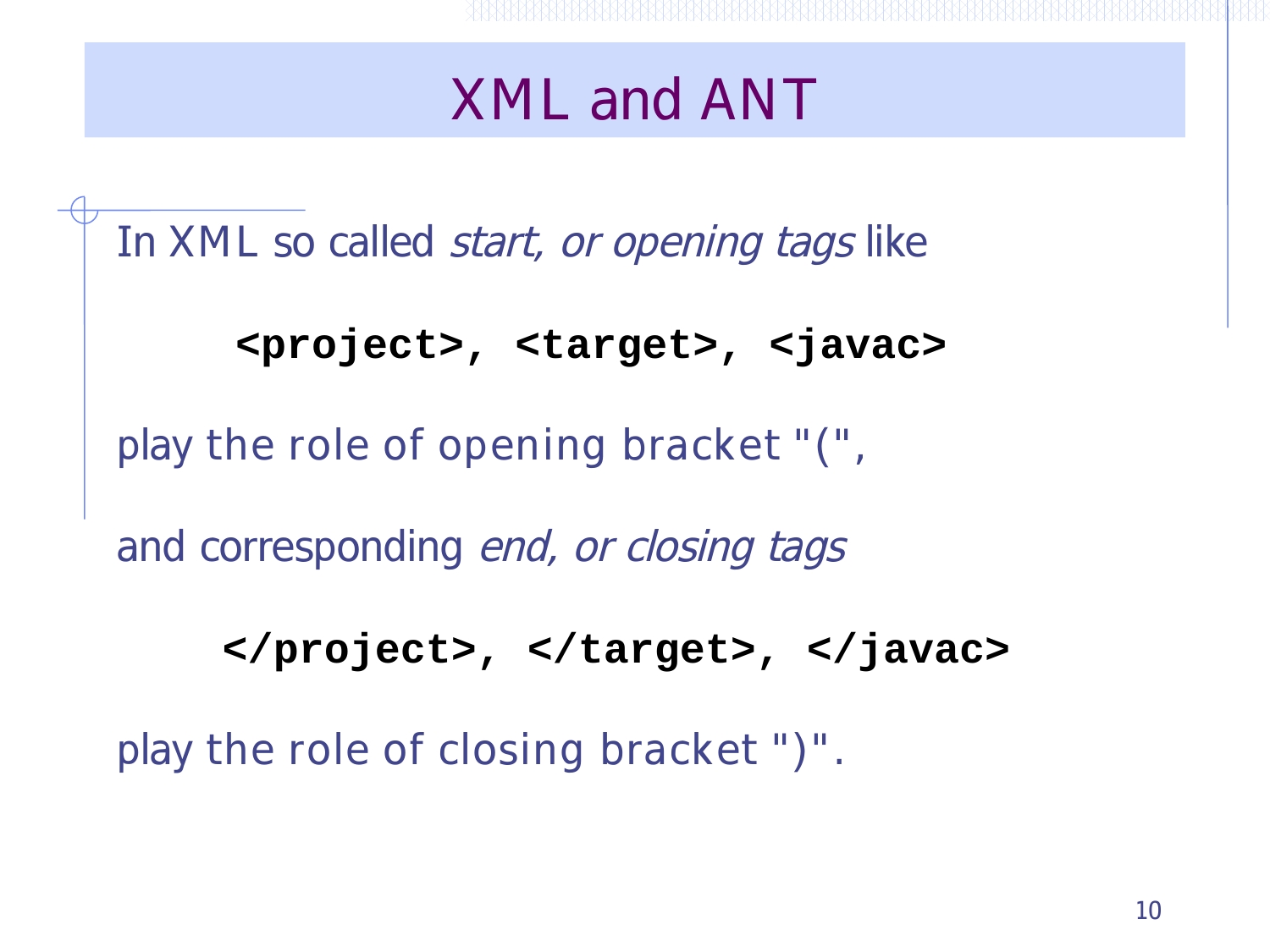

# XML and ANT
In XML so called start, or opening tags like

         <project>, <target>, <javac>

play the role of opening bracket "(",

and corresponding end, or closing tags

        </project>, </target>, </javac>

play the role of closing bracket ")".

10